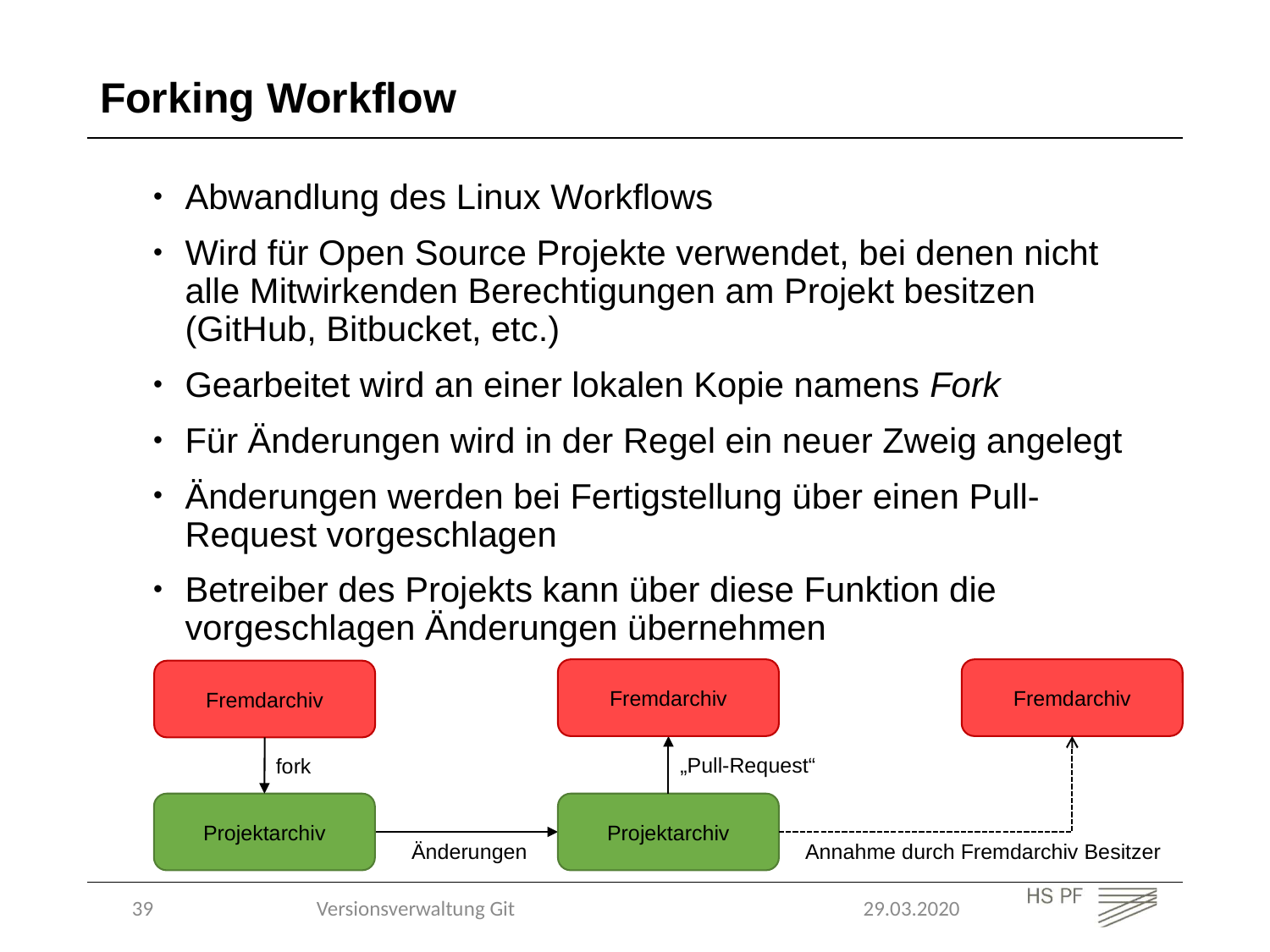

Forking Workflow
Abwandlung des Linux Workflows
Wird für Open Source Projekte verwendet, bei denen nicht alle Mitwirkenden Berechtigungen am Projekt besitzen (GitHub, Bitbucket, etc.)
Gearbeitet wird an einer lokalen Kopie namens Fork
Für Änderungen wird in der Regel ein neuer Zweig angelegt
Änderungen werden bei Fertigstellung über einen Pull-Request vorgeschlagen
Betreiber des Projekts kann über diese Funktion die vorgeschlagen Änderungen übernehmen

Fremdarchiv
Fremdarchiv
Fremdarchiv
„Pull-Request“
fork
Projektarchiv
Projektarchiv
Änderungen
Annahme durch Fremdarchiv Besitzer